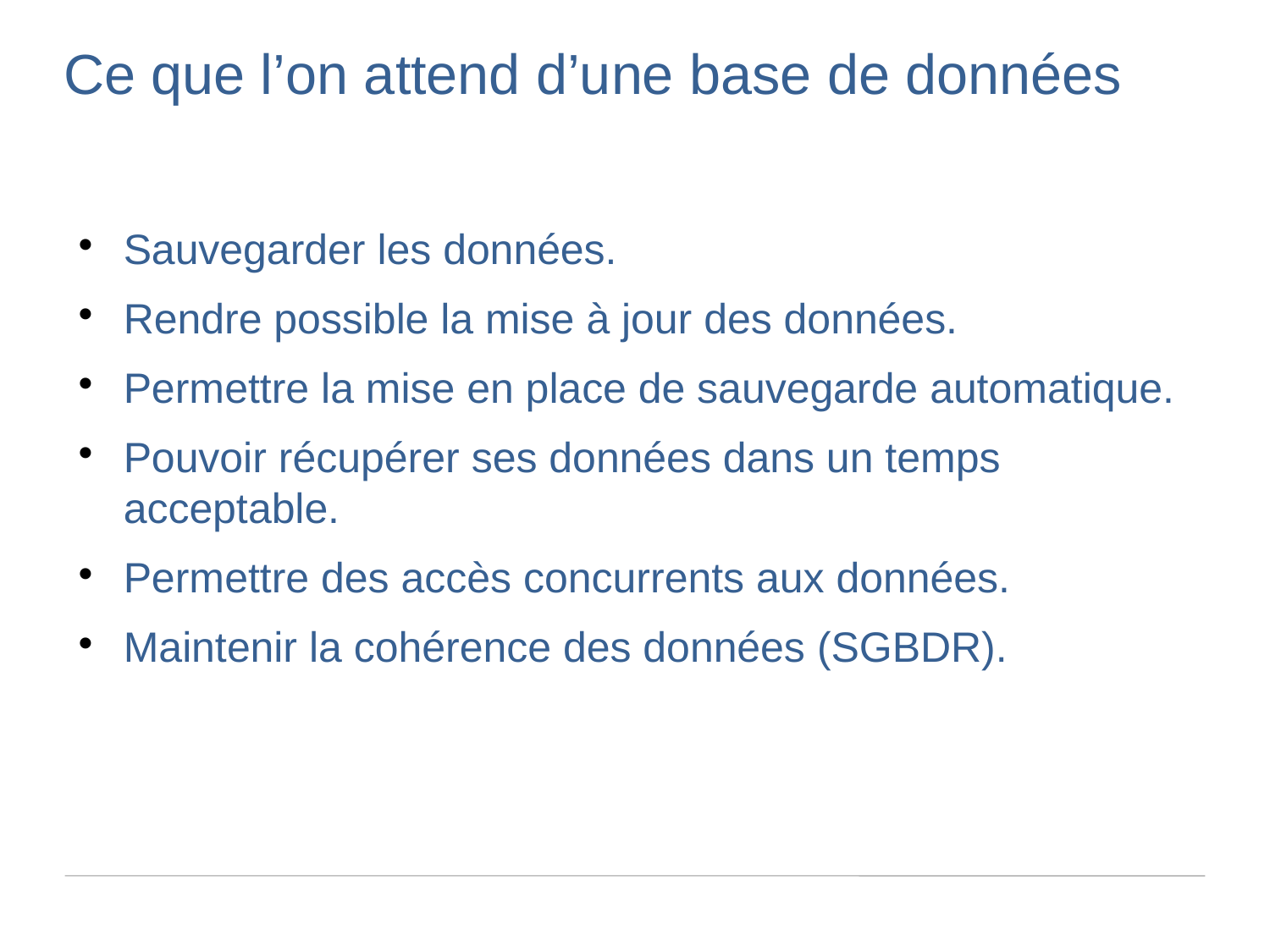

Ce que l’on attend d’une base de données
Sauvegarder les données.
Rendre possible la mise à jour des données.
Permettre la mise en place de sauvegarde automatique.
Pouvoir récupérer ses données dans un temps acceptable.
Permettre des accès concurrents aux données.
Maintenir la cohérence des données (SGBDR).